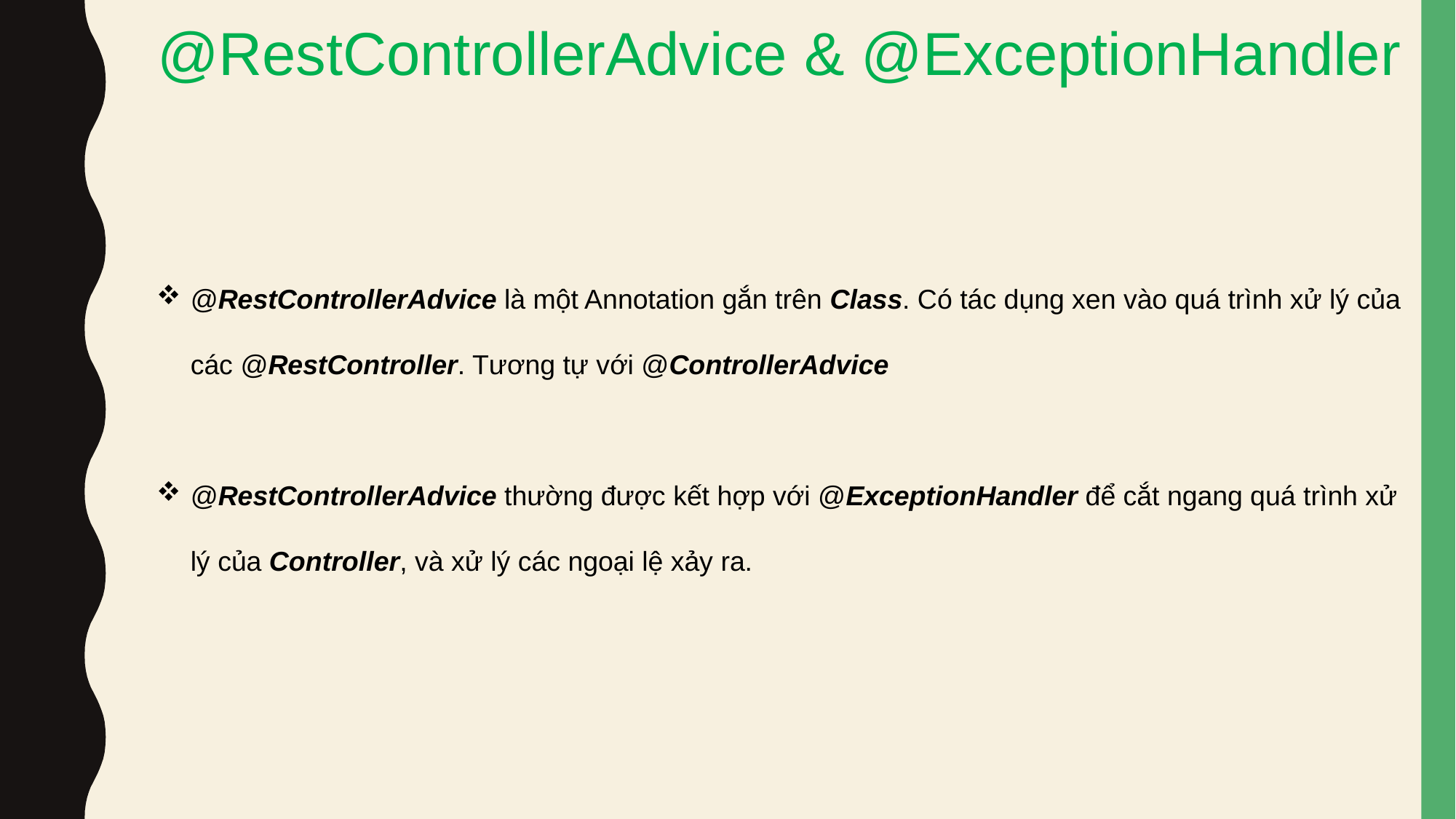

@RestControllerAdvice & @ExceptionHandler
@RestControllerAdvice là một Annotation gắn trên Class. Có tác dụng xen vào quá trình xử lý của các @RestController. Tương tự với @ControllerAdvice

@RestControllerAdvice thường được kết hợp với @ExceptionHandler để cắt ngang quá trình xử lý của Controller, và xử lý các ngoại lệ xảy ra.